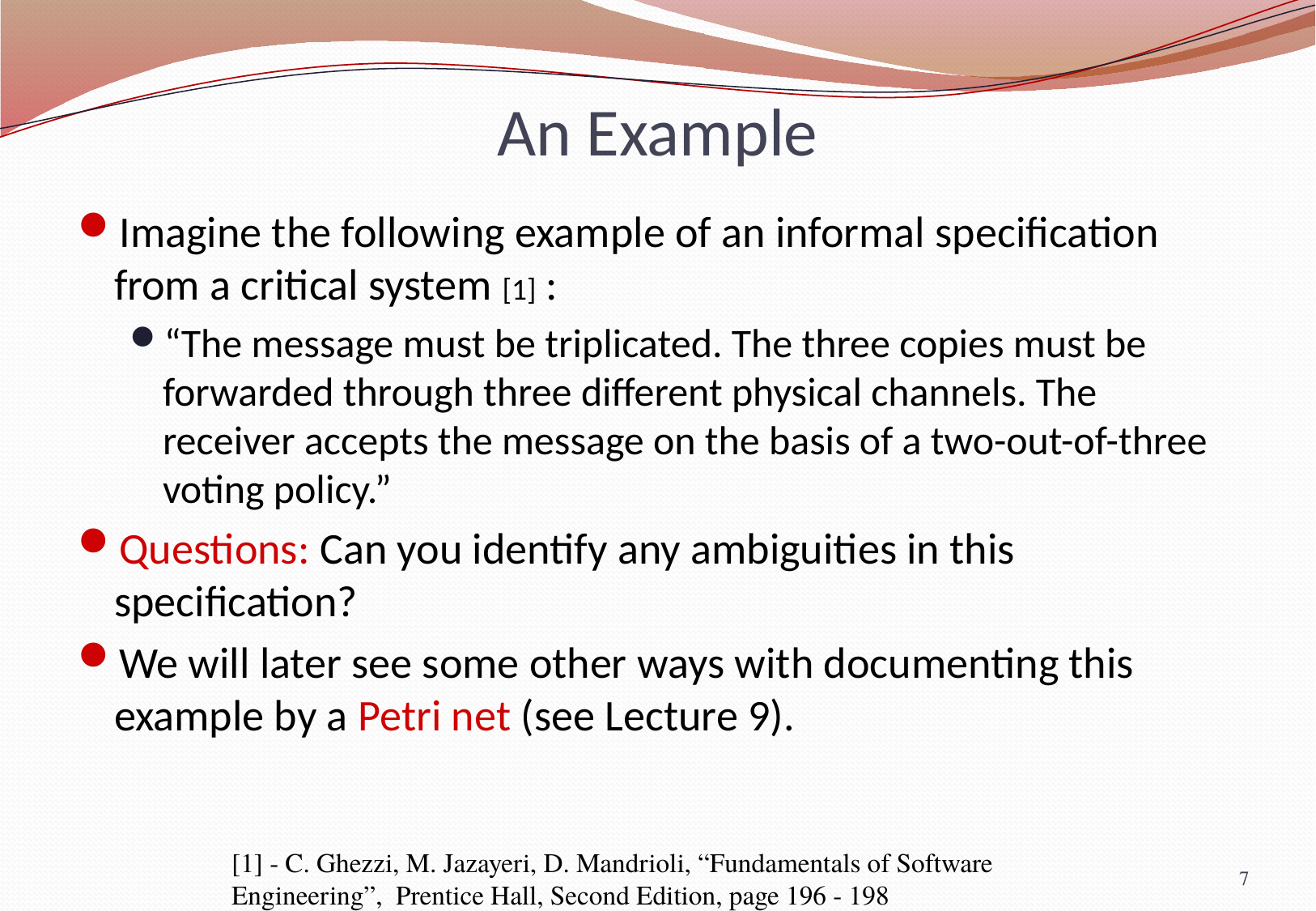

# An Example
Imagine the following example of an informal specification from a critical system [1] :
“The message must be triplicated. The three copies must be forwarded through three different physical channels. The receiver accepts the message on the basis of a two-out-of-three voting policy.”
Questions: Can you identify any ambiguities in this specification?
We will later see some other ways with documenting this example by a Petri net (see Lecture 9).
[1] - C. Ghezzi, M. Jazayeri, D. Mandrioli, “Fundamentals of Software Engineering”,  Prentice Hall, Second Edition, page 196 - 198
7